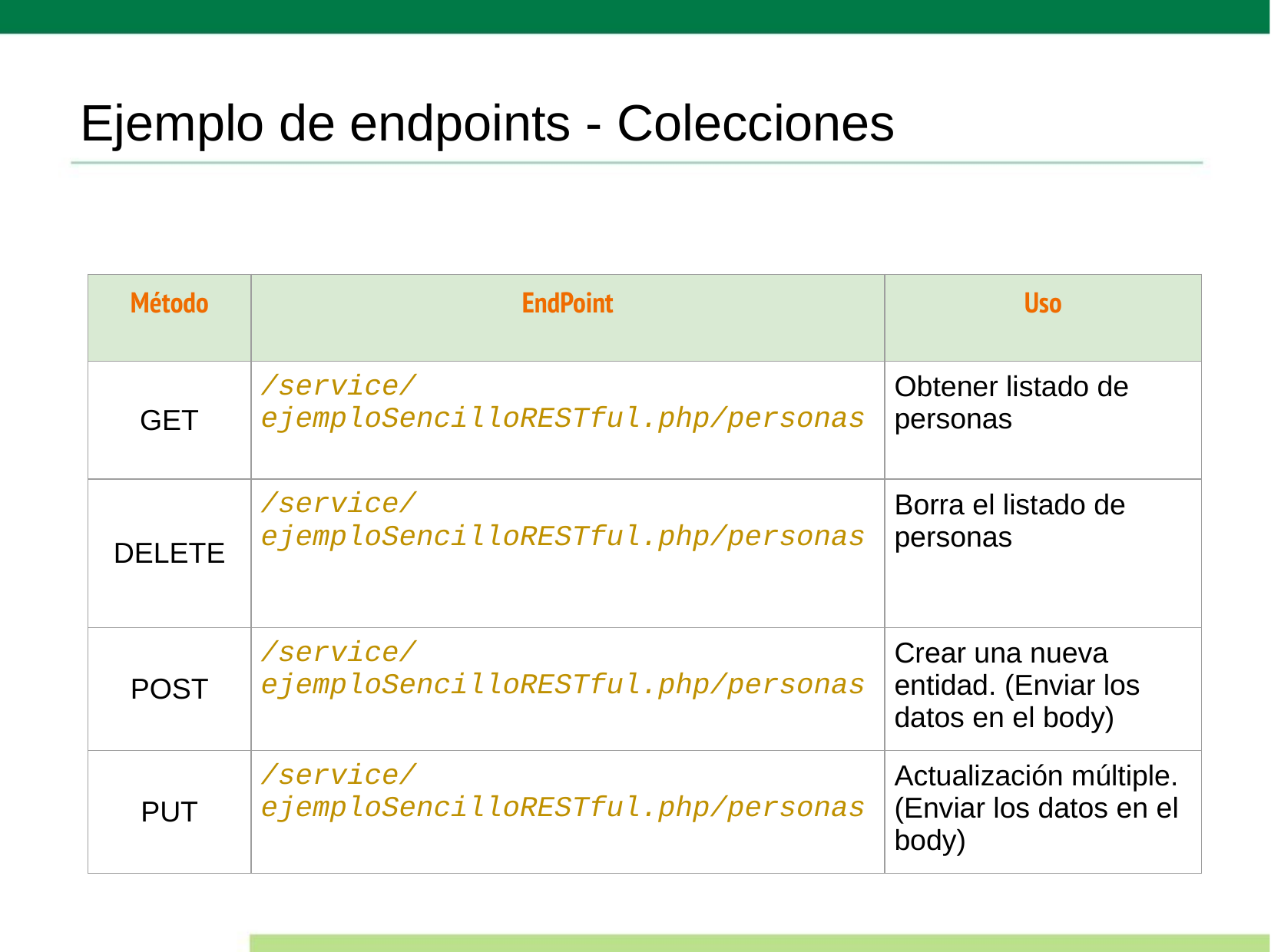

# Ejemplo de endpoints - Colecciones
| Método | EndPoint | Uso |
| --- | --- | --- |
| GET | /service/ejemploSencilloRESTful.php/personas | Obtener listado de personas |
| DELETE | /service/ejemploSencilloRESTful.php/personas | Borra el listado de personas |
| POST | /service/ejemploSencilloRESTful.php/personas | Crear una nueva entidad. (Enviar los datos en el body) |
| PUT | /service/ejemploSencilloRESTful.php/personas | Actualización múltiple. (Enviar los datos en el body) |